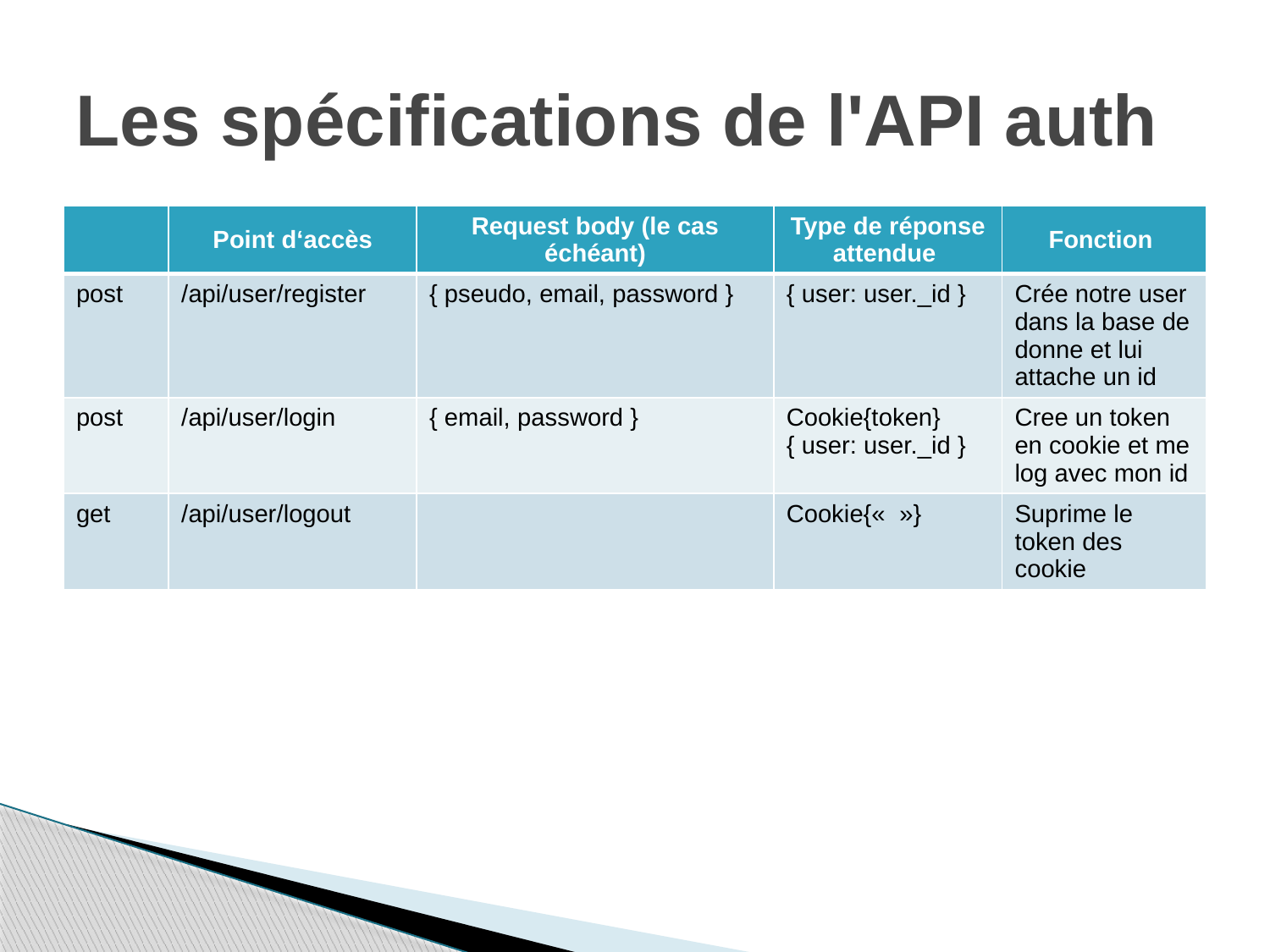

# Les spécifications de l'API auth
|  | Point d‘accès | Request body (le cas échéant) | Type de réponse attendue | Fonction |
| --- | --- | --- | --- | --- |
| post | /api/user/register | { pseudo, email, password } | { user: user.\_id } | Crée notre user dans la base de donne et lui attache un id |
| post | /api/user/login | { email, password } | Cookie{token} { user: user.\_id } | Cree un token en cookie et me log avec mon id |
| get | /api/user/logout |  | Cookie{«  »} | Suprime le token des cookie |